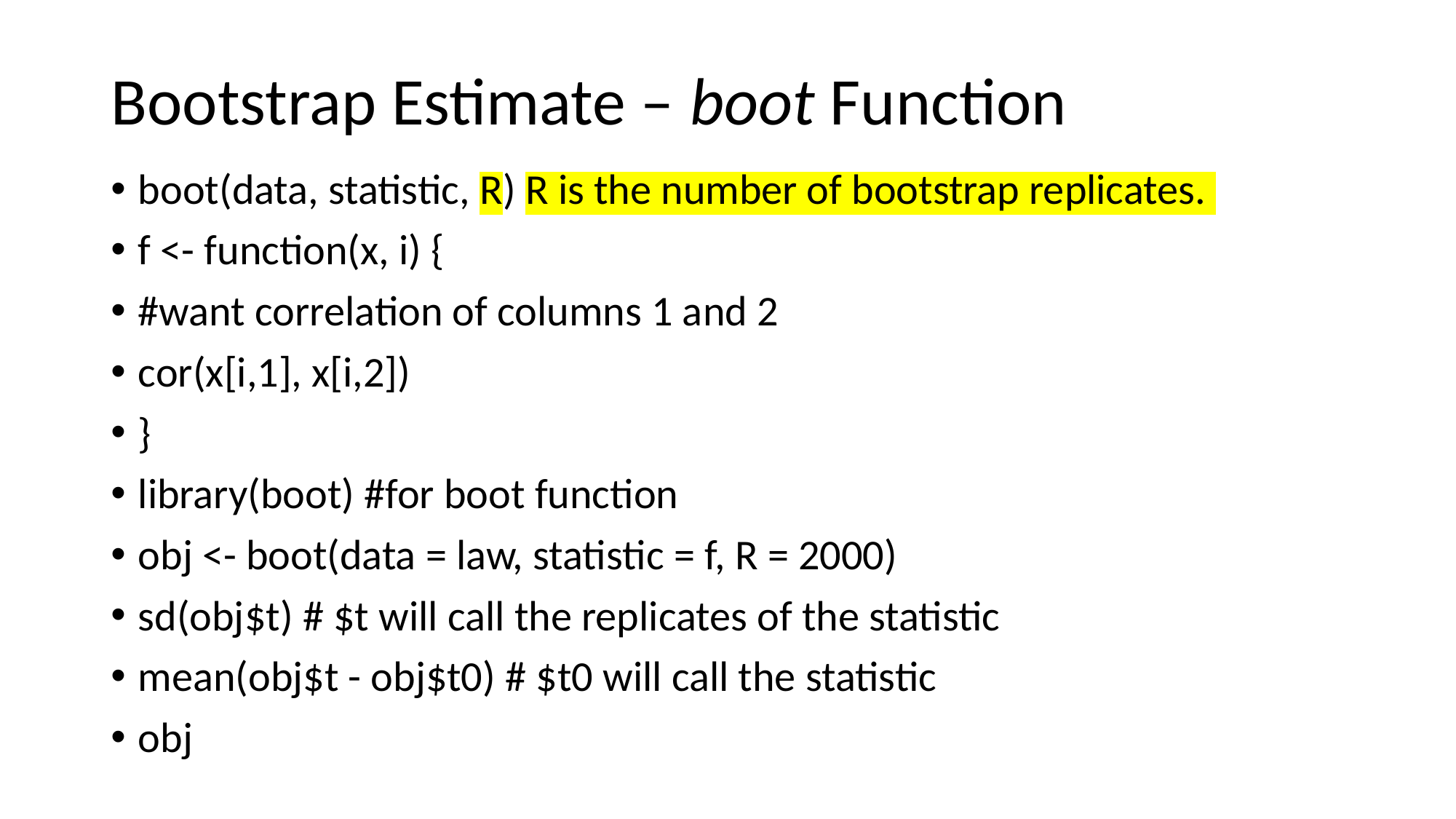

# Bootstrap Estimate – boot Function
boot(data, statistic, R) R is the number of bootstrap replicates.
f <- function(x, i) {
#want correlation of columns 1 and 2
cor(x[i,1], x[i,2])
}
library(boot) #for boot function
obj <- boot(data = law, statistic = f, R = 2000)
sd(obj$t) # $t will call the replicates of the statistic
mean(obj$t - obj$t0) # $t0 will call the statistic
obj